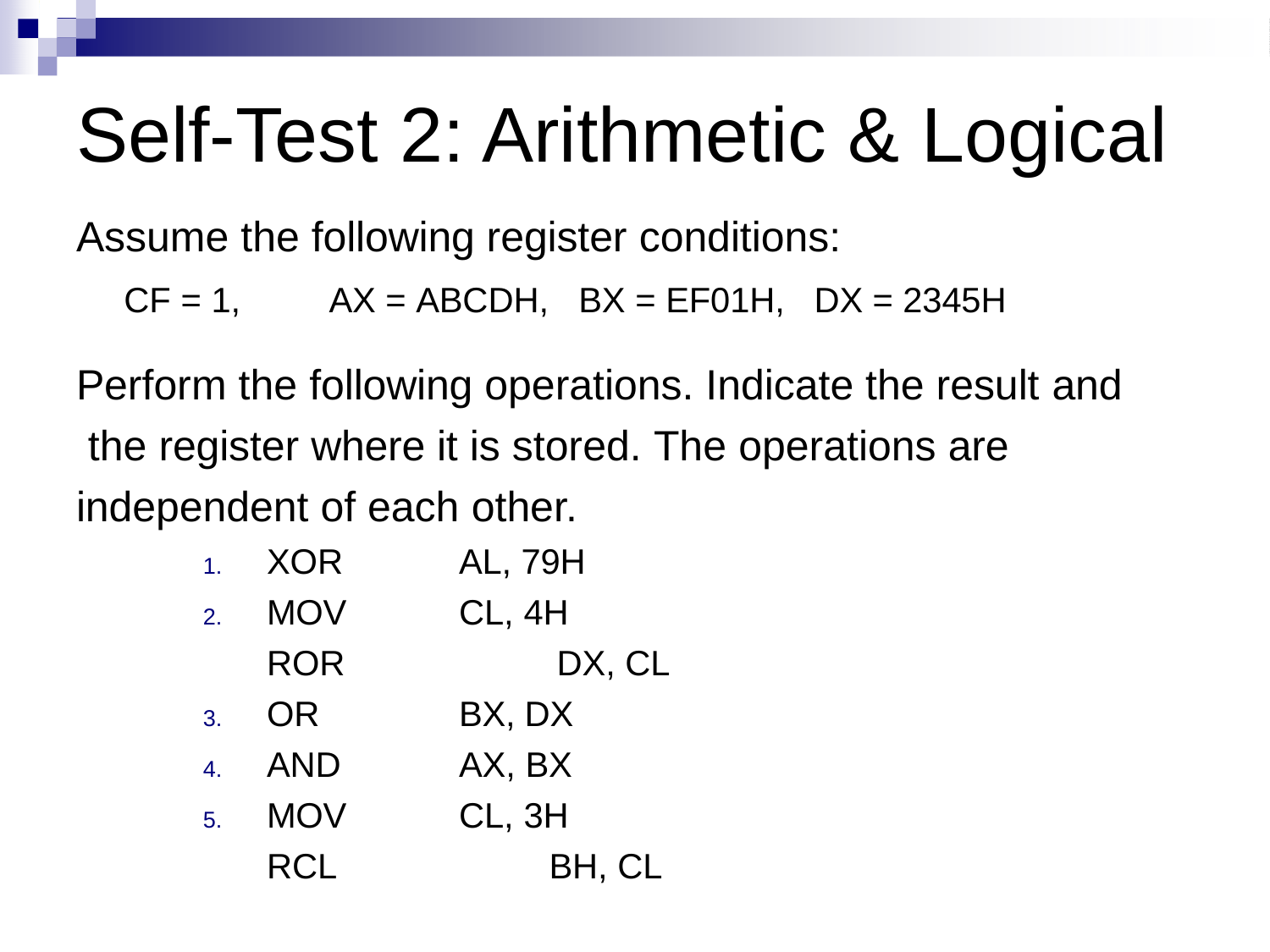

# Self-Test 2: Arithmetic & Logical
Assume the following register conditions:
CF = 1,	AX = ABCDH,	BX = EF01H,	DX = 2345H
Perform the following operations. Indicate the result and  the register where it is stored. The operations are  independent of each other.
XOR	AL, 79H
MOV	CL, 4H
ROR	DX, CL
OR	BX, DX
AND	AX, BX
MOV	CL, 3H
RCL	BH, CL